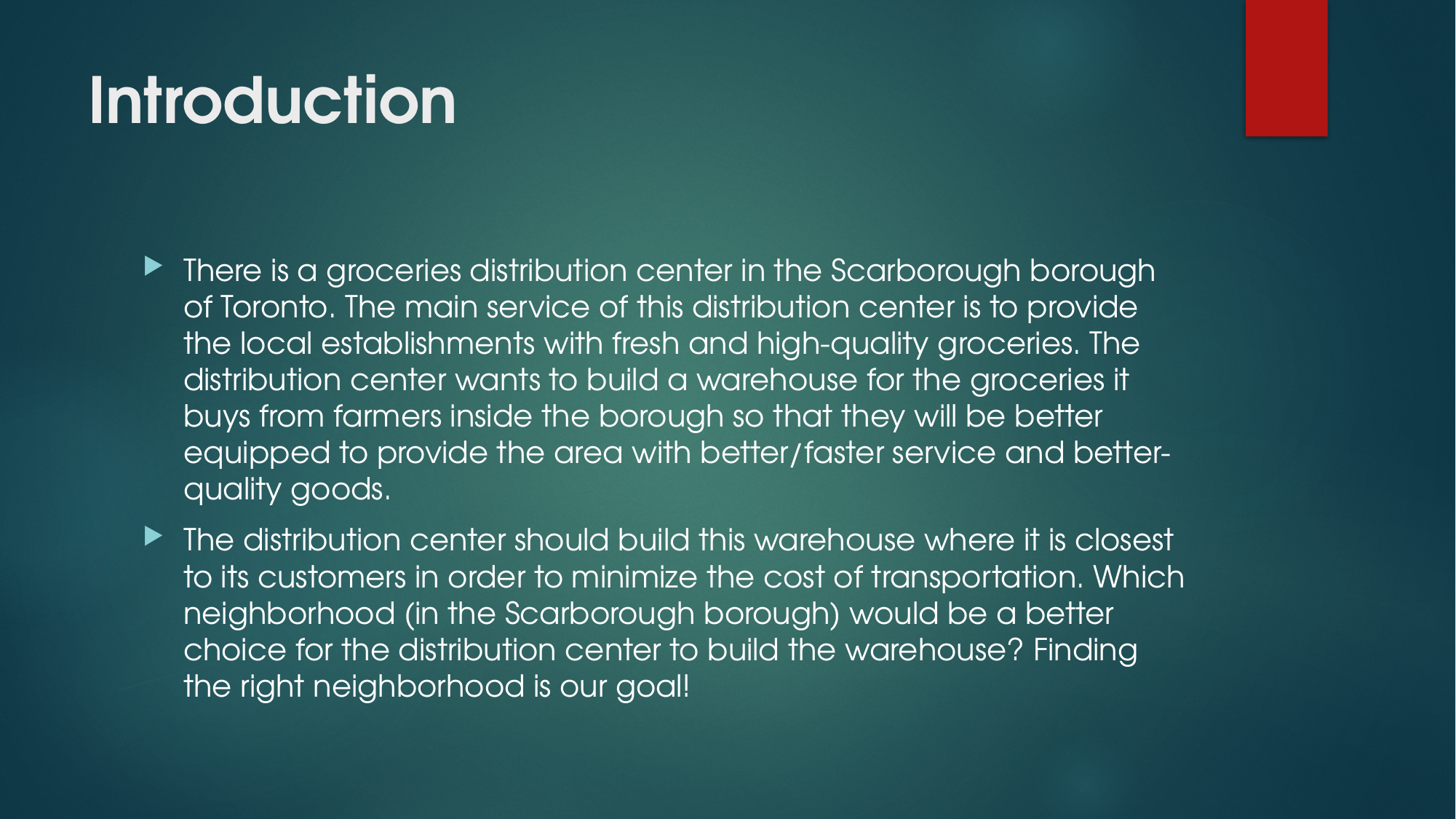

# Introduction
There is a groceries distribution center in the Scarborough borough of Toronto. The main service of this distribution center is to provide the local establishments with fresh and high-quality groceries. The distribution center wants to build a warehouse for the groceries it buys from farmers inside the borough so that they will be better equipped to provide the area with better/faster service and better-quality goods.
The distribution center should build this warehouse where it is closest to its customers in order to minimize the cost of transportation. Which neighborhood (in the Scarborough borough) would be a better choice for the distribution center to build the warehouse? Finding the right neighborhood is our goal!